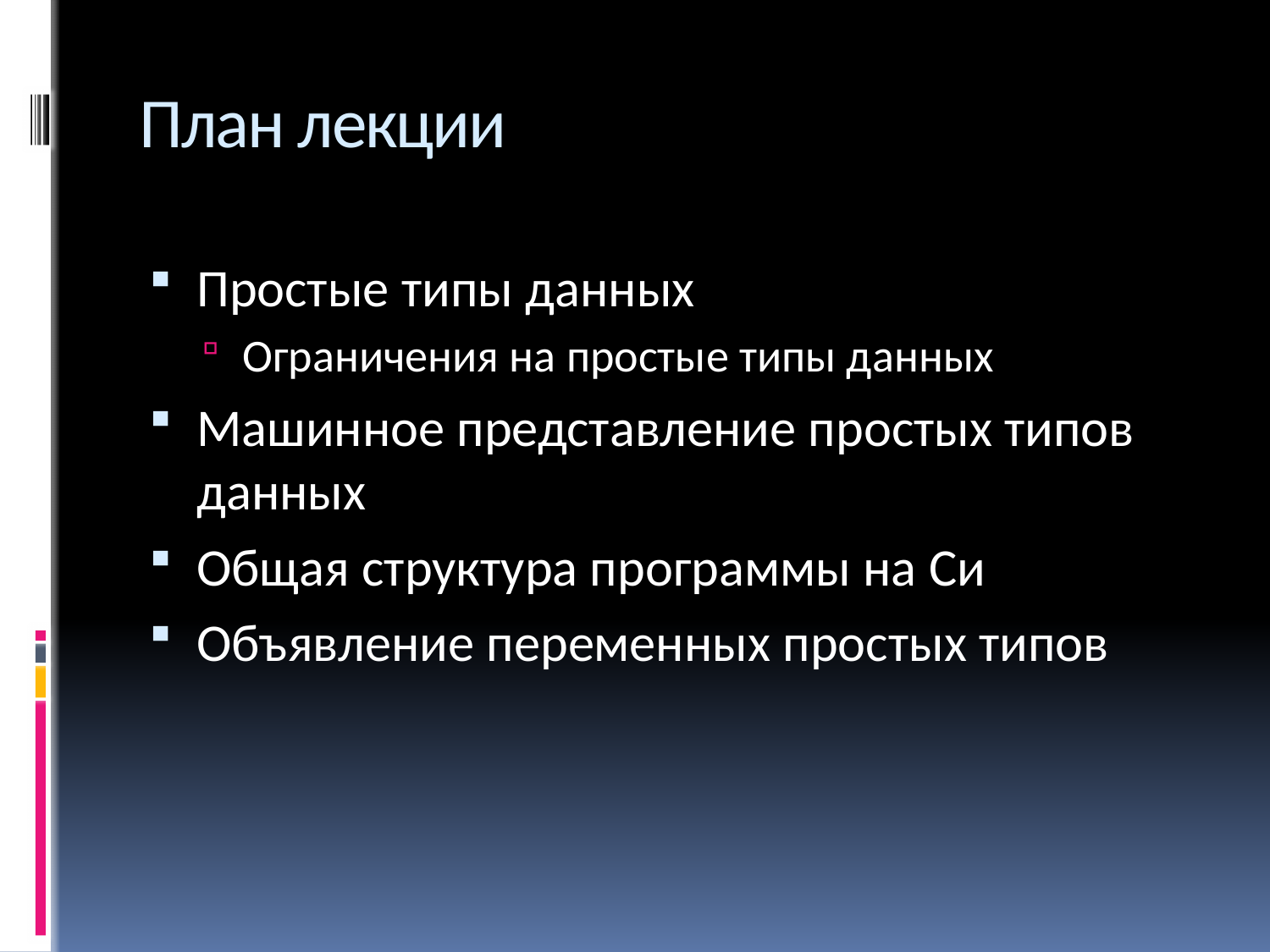

# План лекции
Простые типы данных
Ограничения на простые типы данных
Машинное представление простых типов данных
Общая структура программы на Си
Объявление переменных простых типов